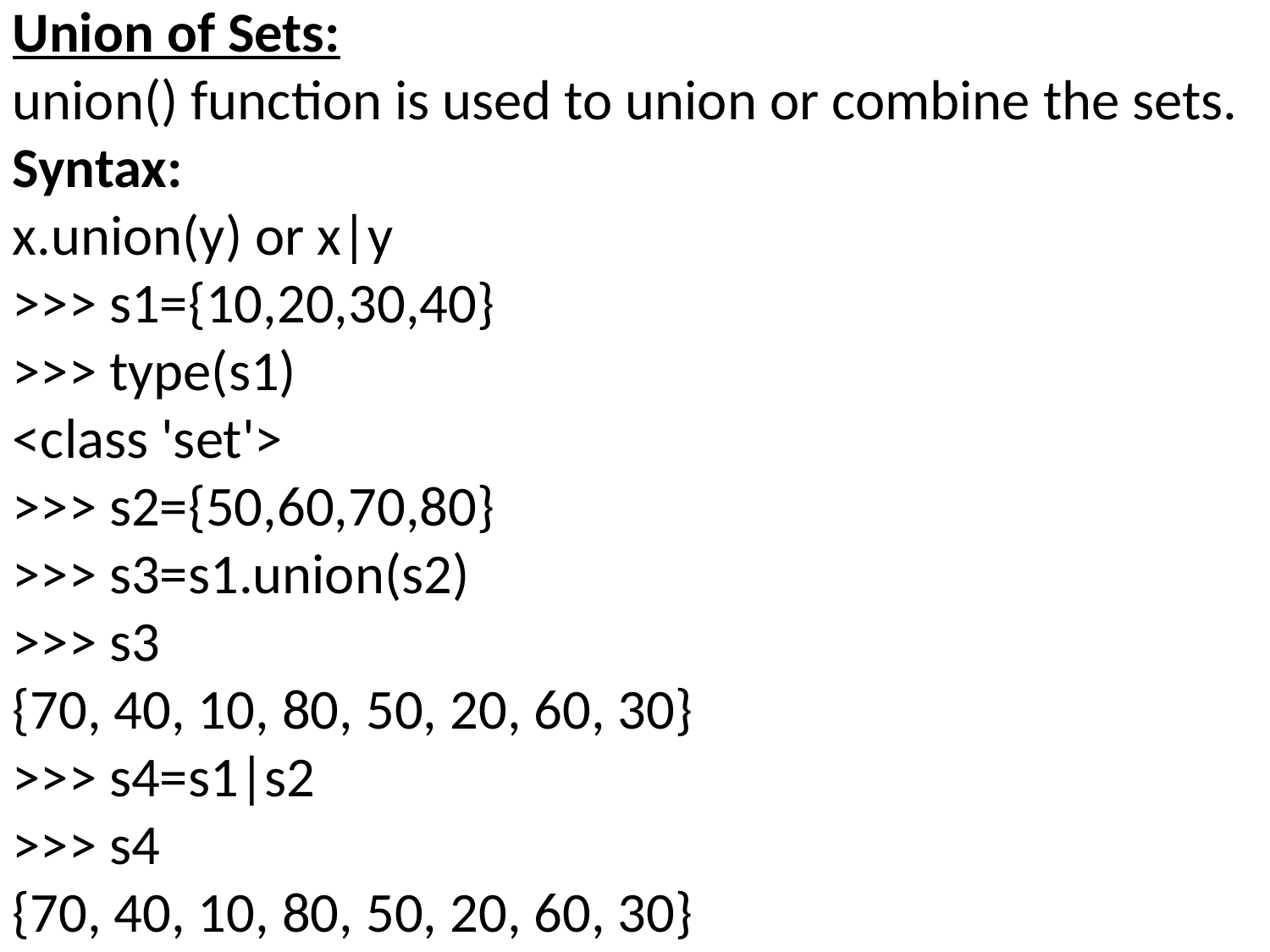

Union of Sets:
union() function is used to union or combine the sets.
Syntax:
x.union(y) or x|y
>>> s1={10,20,30,40}
>>> type(s1)
<class 'set'>
>>> s2={50,60,70,80}
>>> s3=s1.union(s2)
>>> s3
{70, 40, 10, 80, 50, 20, 60, 30}
>>> s4=s1|s2
>>> s4
{70, 40, 10, 80, 50, 20, 60, 30}